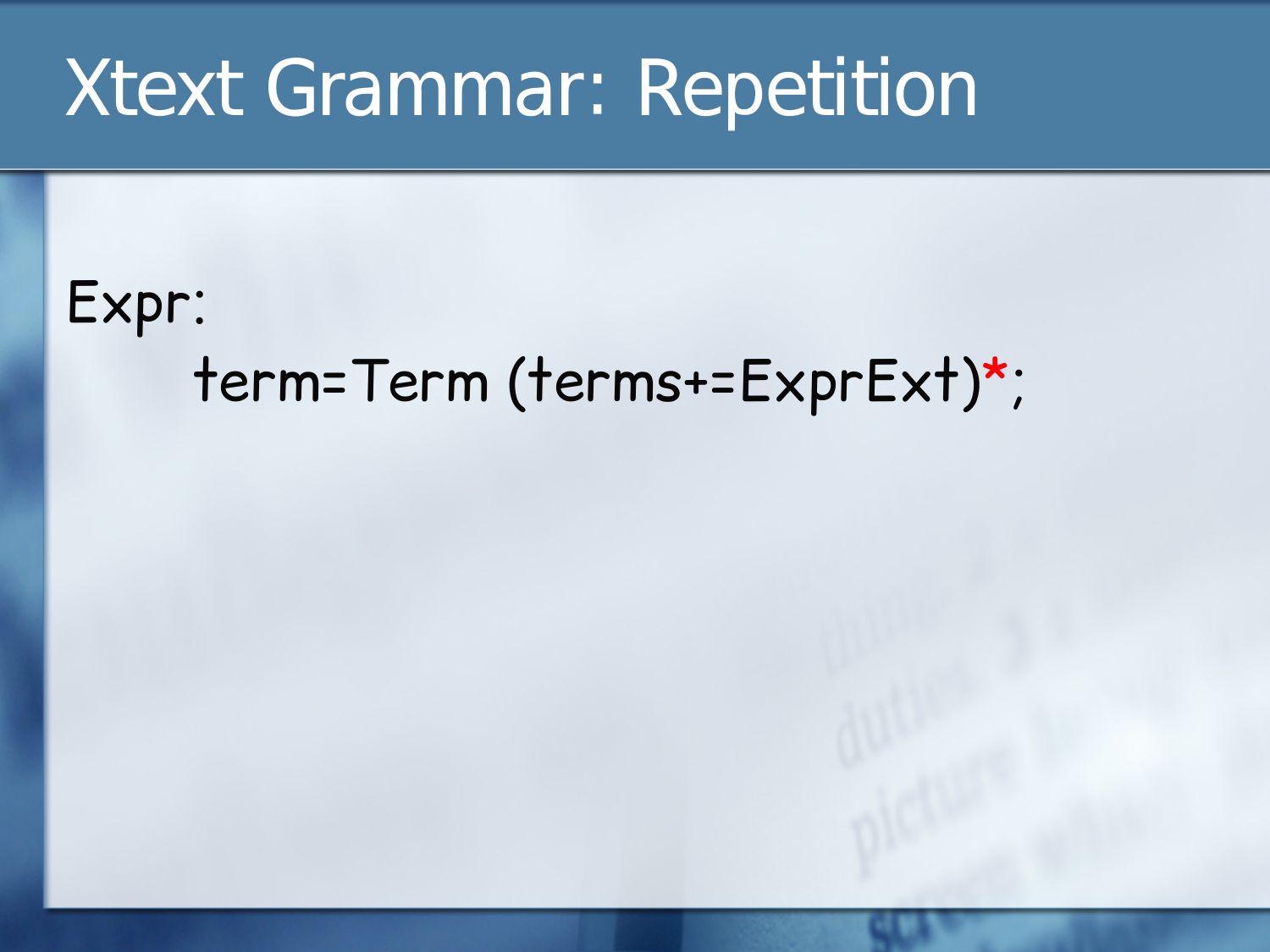

# Xtext Grammar: Repetition

Expr:
	term=Term (terms+=ExprExt)*;